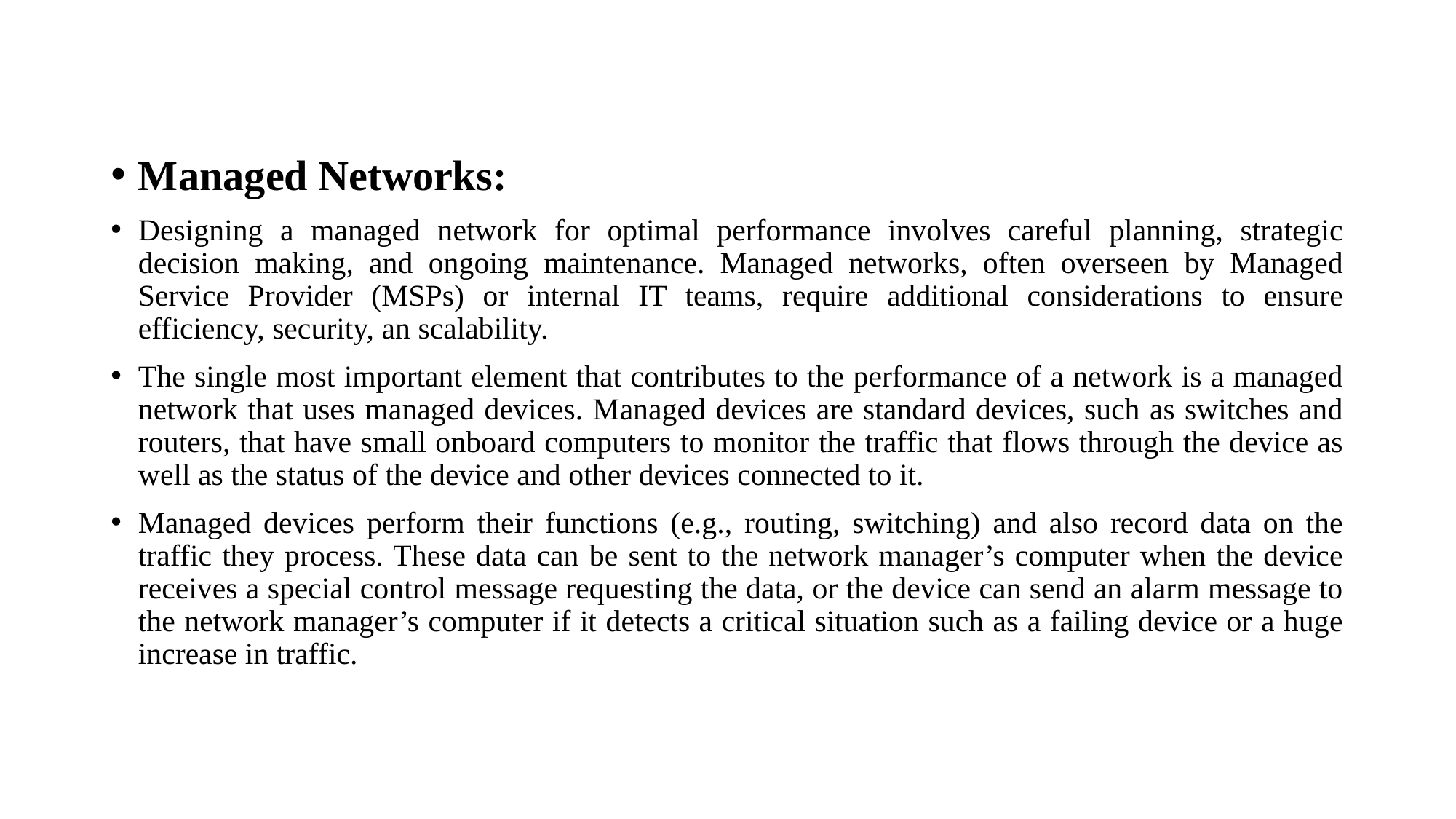

#
Managed Networks:
Designing a managed network for optimal performance involves careful planning, strategic decision making, and ongoing maintenance. Managed networks, often overseen by Managed Service Provider (MSPs) or internal IT teams, require additional considerations to ensure efficiency, security, an scalability.
The single most important element that contributes to the performance of a network is a managed network that uses managed devices. Managed devices are standard devices, such as switches and routers, that have small onboard computers to monitor the traffic that flows through the device as well as the status of the device and other devices connected to it.
Managed devices perform their functions (e.g., routing, switching) and also record data on the traffic they process. These data can be sent to the network manager’s computer when the device receives a special control message requesting the data, or the device can send an alarm message to the network manager’s computer if it detects a critical situation such as a failing device or a huge increase in traffic.